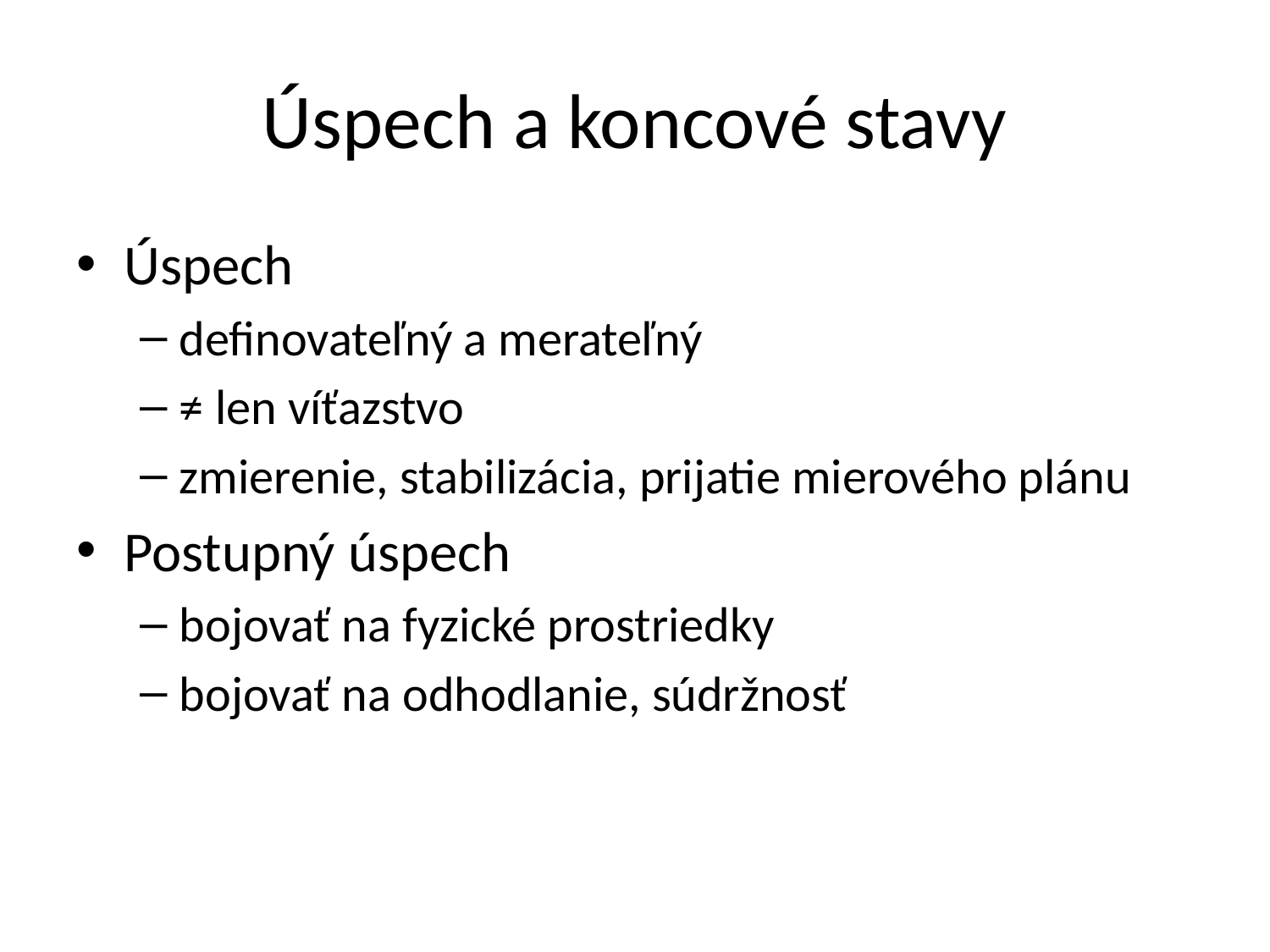

# Úspech a koncové stavy
Úspech
definovateľný a merateľný
≠ len víťazstvo
zmierenie, stabilizácia, prijatie mierového plánu
Postupný úspech
bojovať na fyzické prostriedky
bojovať na odhodlanie, súdržnosť